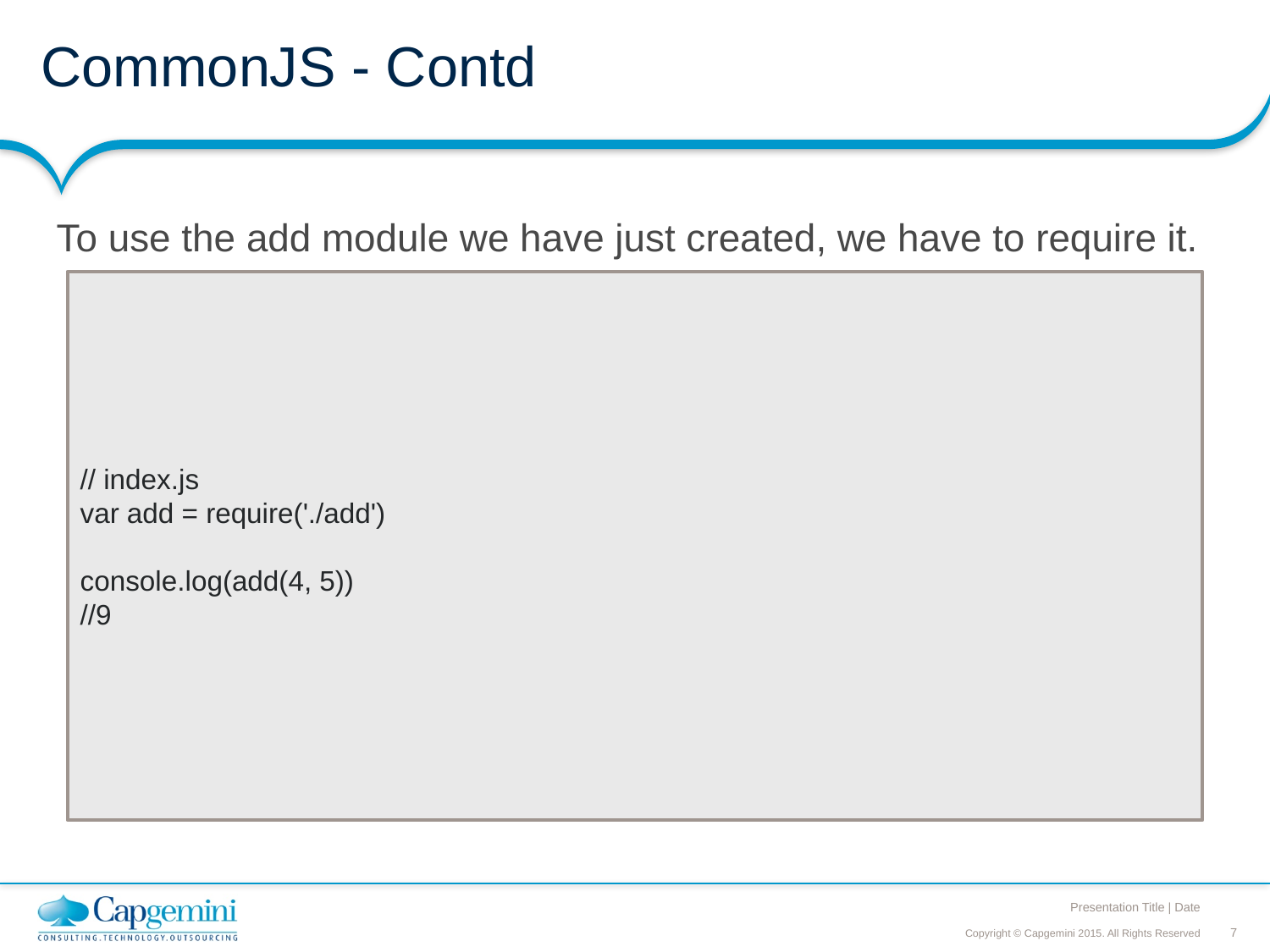

# CommonJS - Contd
To use the add module we have just created, we have to require it.

// index.js
var add = require('./add')

console.log(add(4, 5))
//9